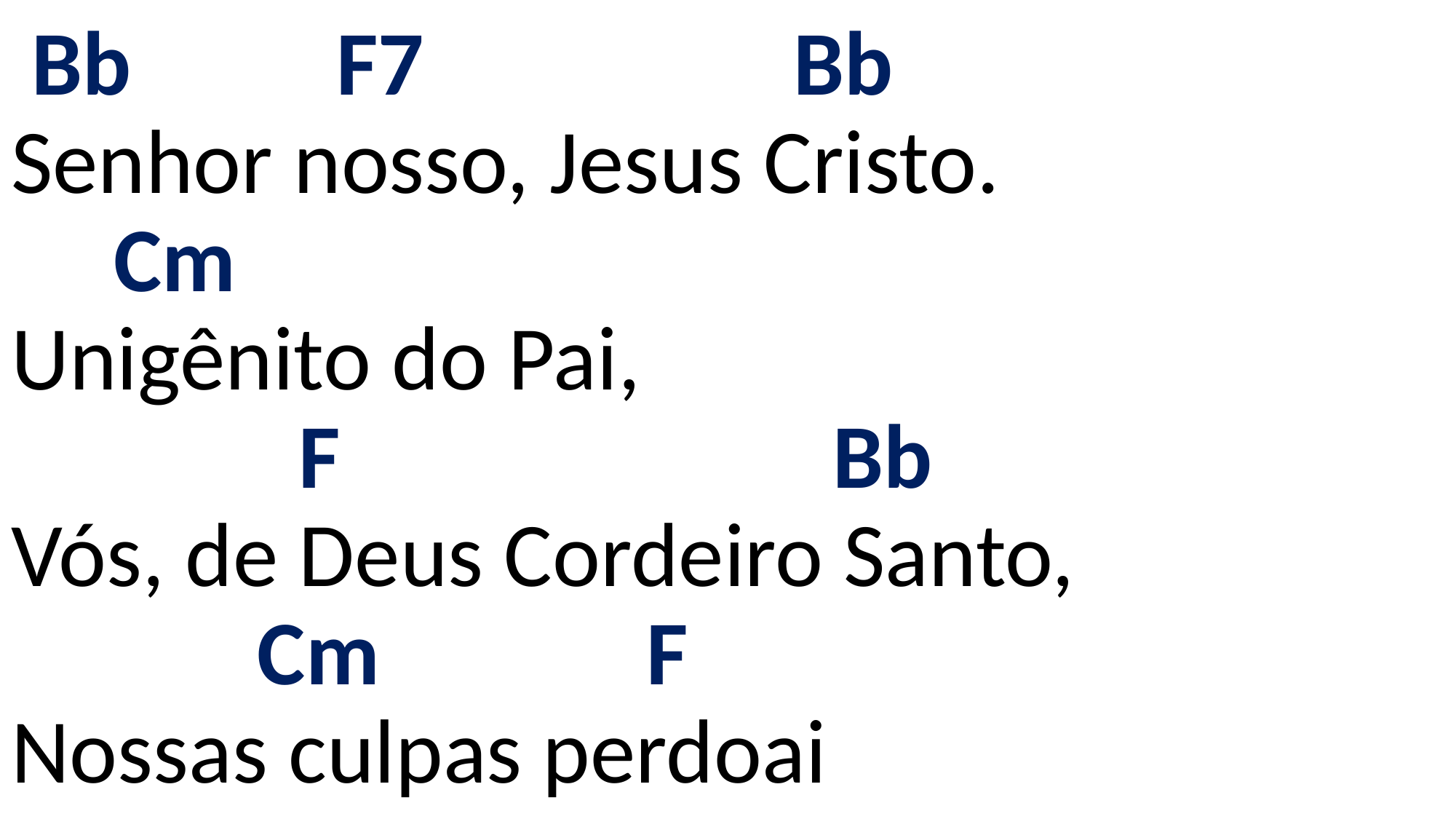

# Bb          F7                  Bb Senhor nosso, Jesus Cristo. Cm Unigênito do Pai, F                        Bb Vós, de Deus Cordeiro Santo, Cm             F Nossas culpas perdoai